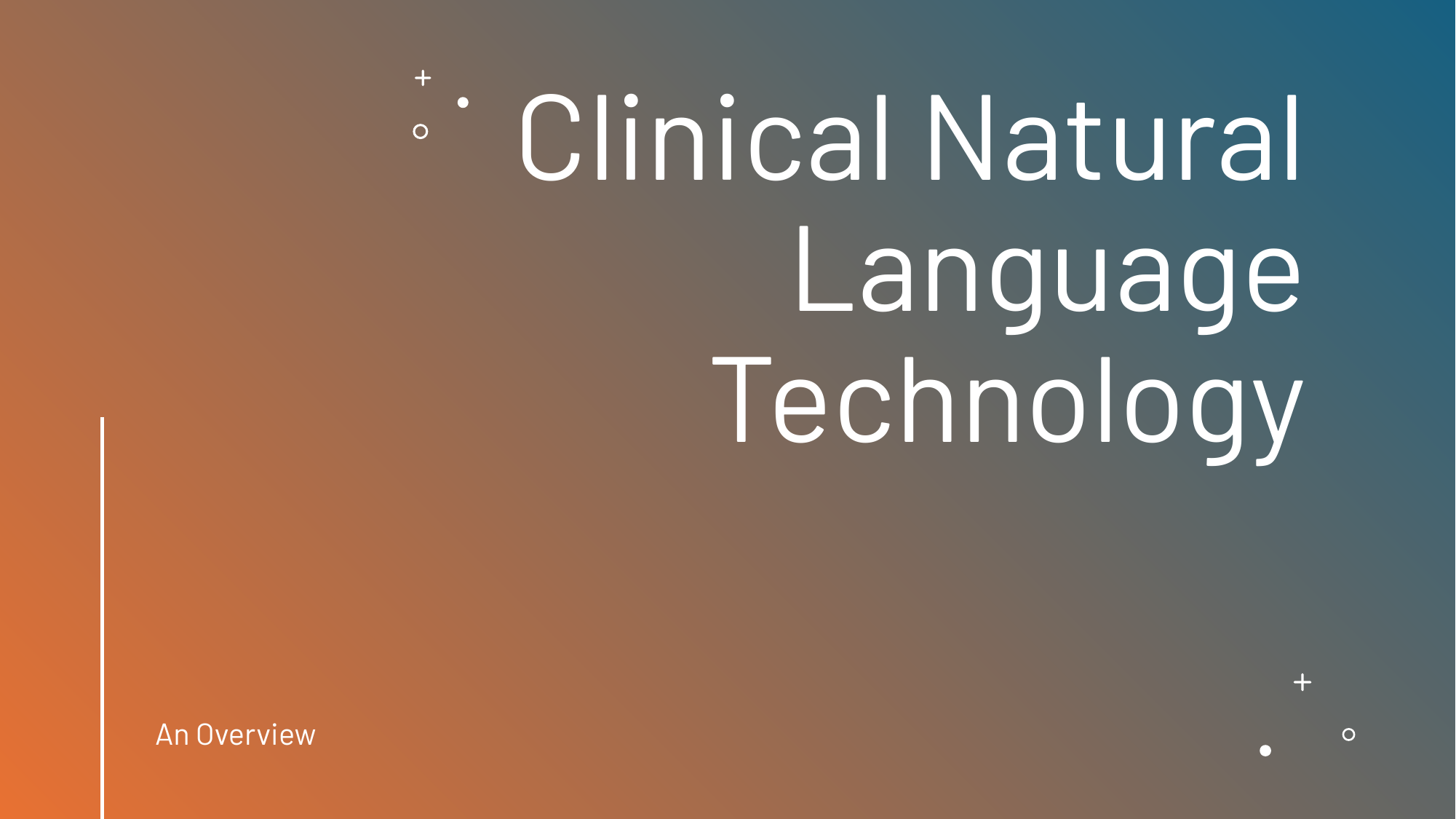

# Clinical Natural Language Technology

An Overview